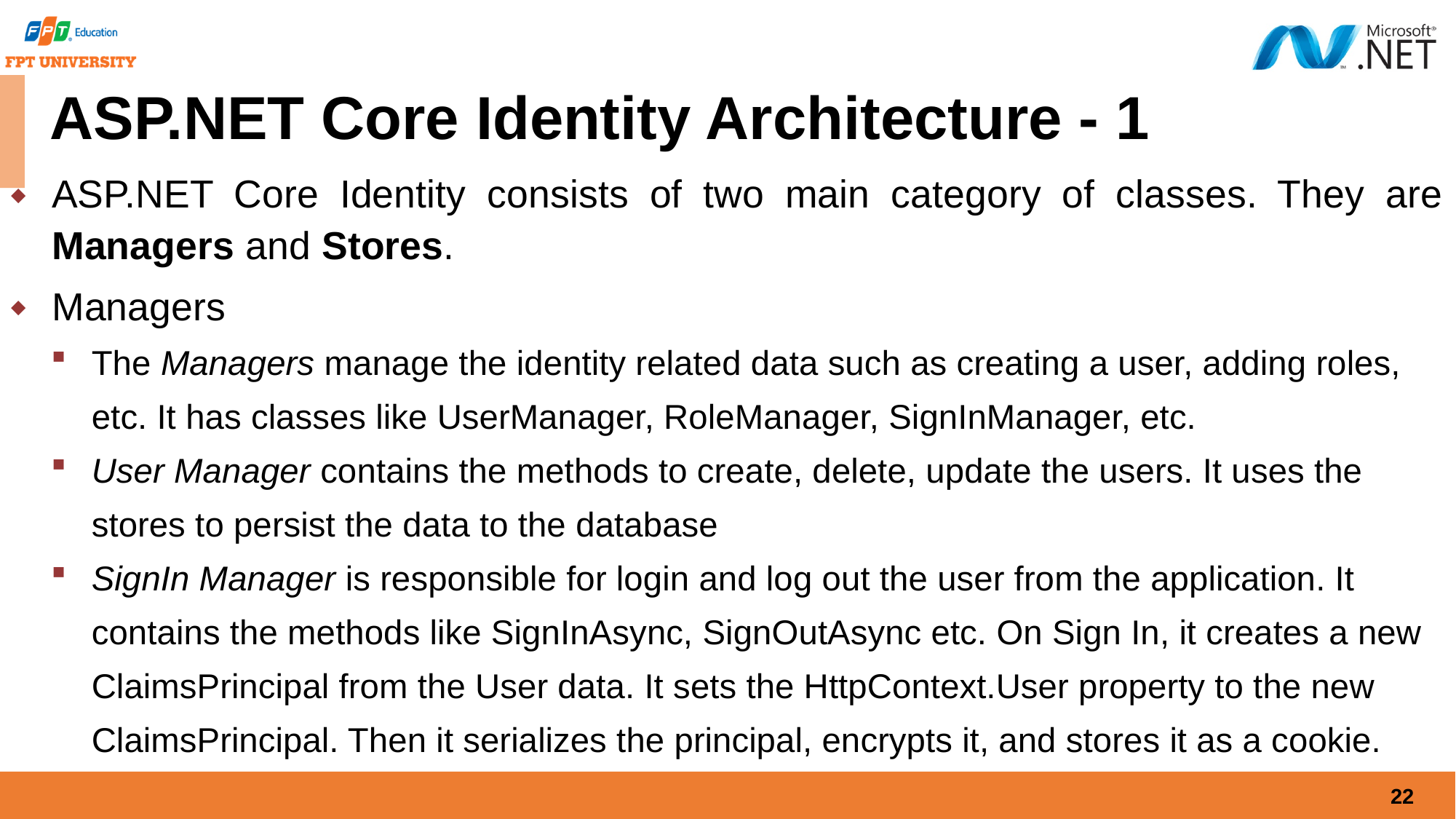

# ASP.NET Core Identity Architecture - 1
ASP.NET Core Identity consists of two main category of classes. They are Managers and Stores.
Managers
The Managers manage the identity related data such as creating a user, adding roles, etc. It has classes like UserManager, RoleManager, SignInManager, etc.
User Manager contains the methods to create, delete, update the users. It uses the stores to persist the data to the database
SignIn Manager is responsible for login and log out the user from the application. It contains the methods like SignInAsync, SignOutAsync etc. On Sign In, it creates a new ClaimsPrincipal from the User data. It sets the HttpContext.User property to the new ClaimsPrincipal. Then it serializes the principal, encrypts it, and stores it as a cookie.
22